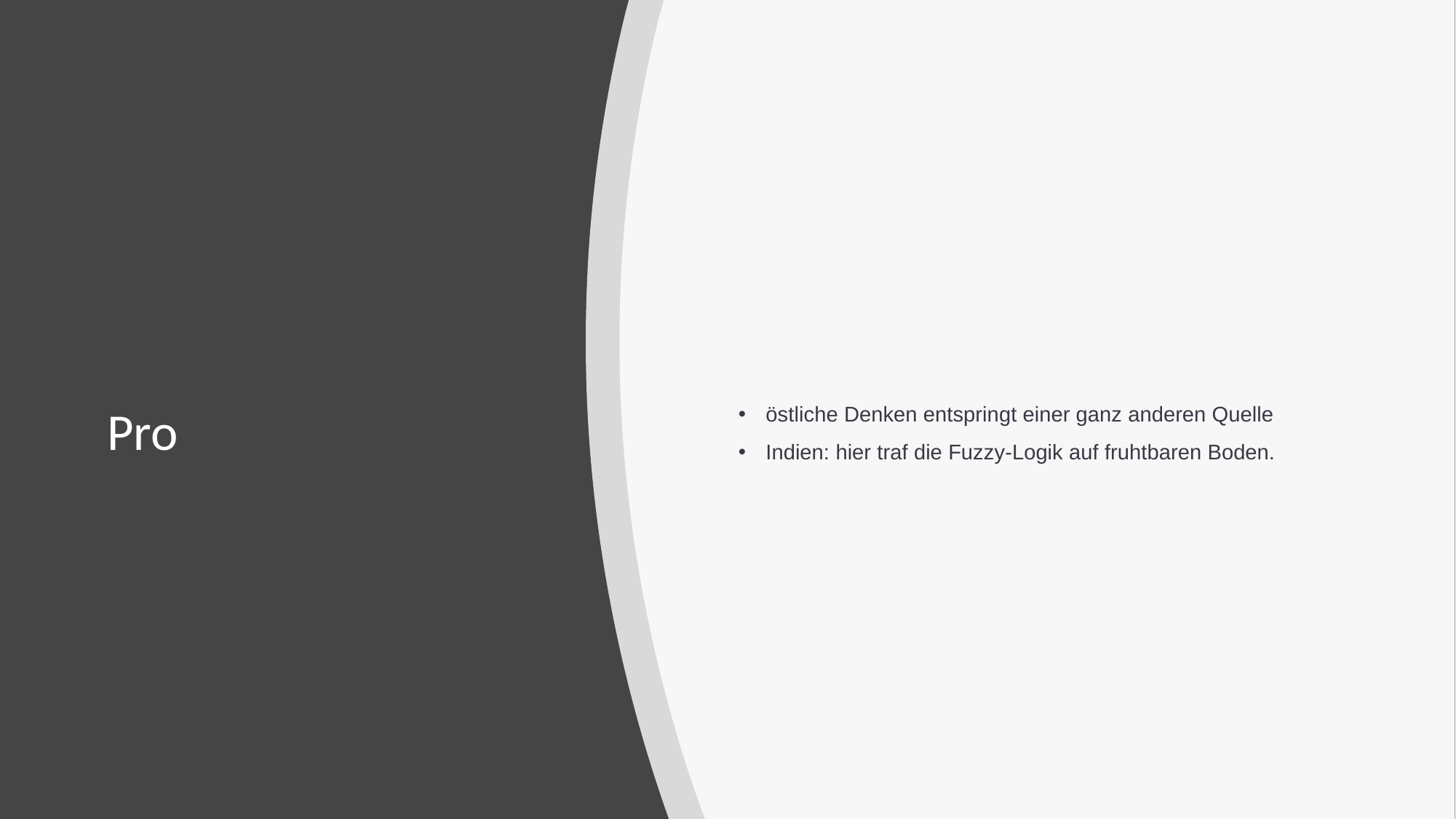

östliche Denken entspringt einer ganz anderen Quelle
Indien: hier traf die Fuzzy-Logik auf fruhtbaren Boden.
# Pro